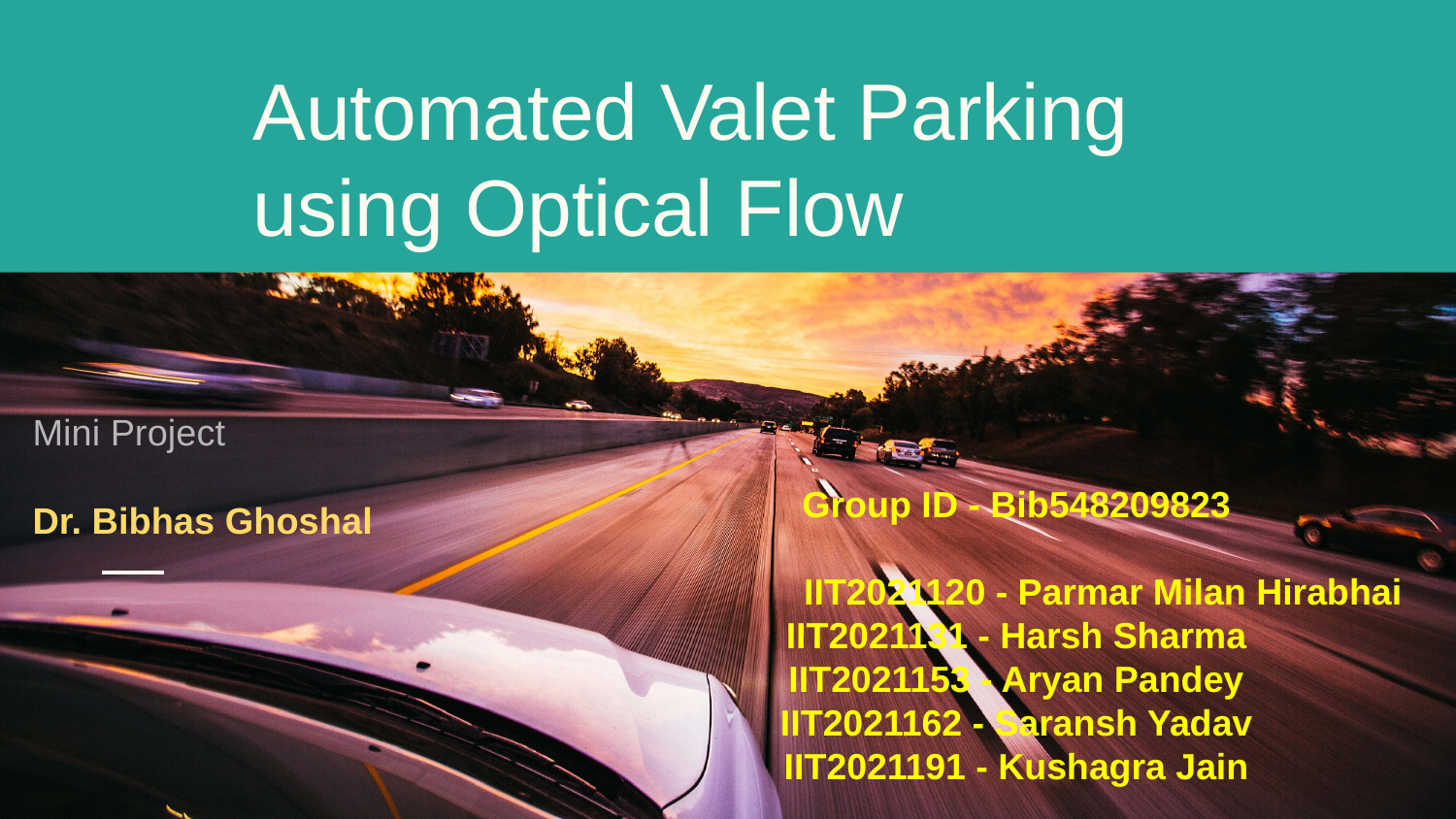

# Automated Valet Parking using Optical Flow
Mini Project

Dr. Bibhas Ghoshal
Group ID - Bib548209823

                 IIT2021120 - Parmar Milan Hirabhai
IIT2021131 - Harsh Sharma
IIT2021153 - Aryan Pandey
IIT2021162 - Saransh Yadav
IIT2021191 - Kushagra Jain